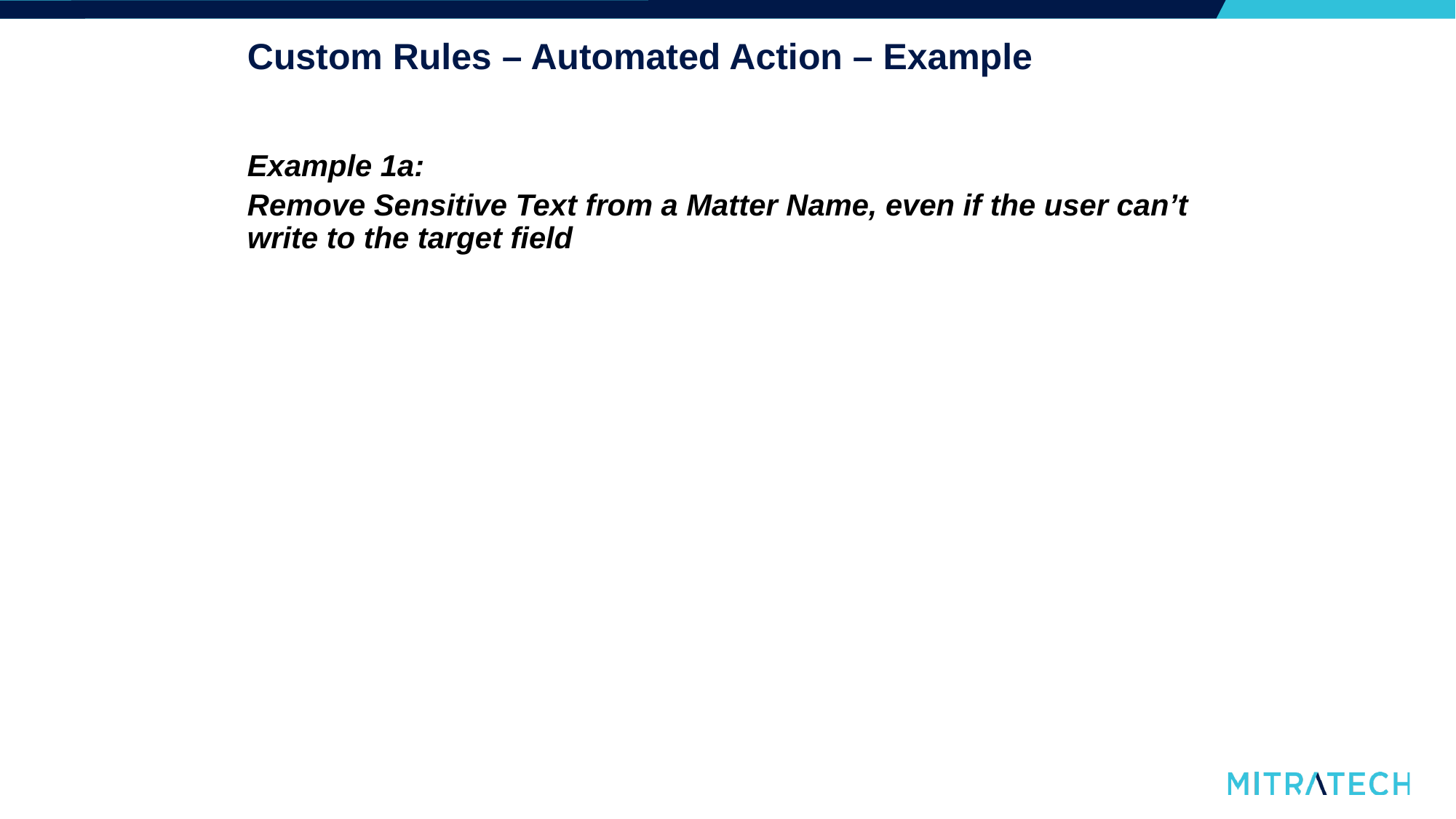

# Custom Rules – Automated Action – Example
Example 1a:
Remove Sensitive Text from a Matter Name, even if the user can’t write to the target field